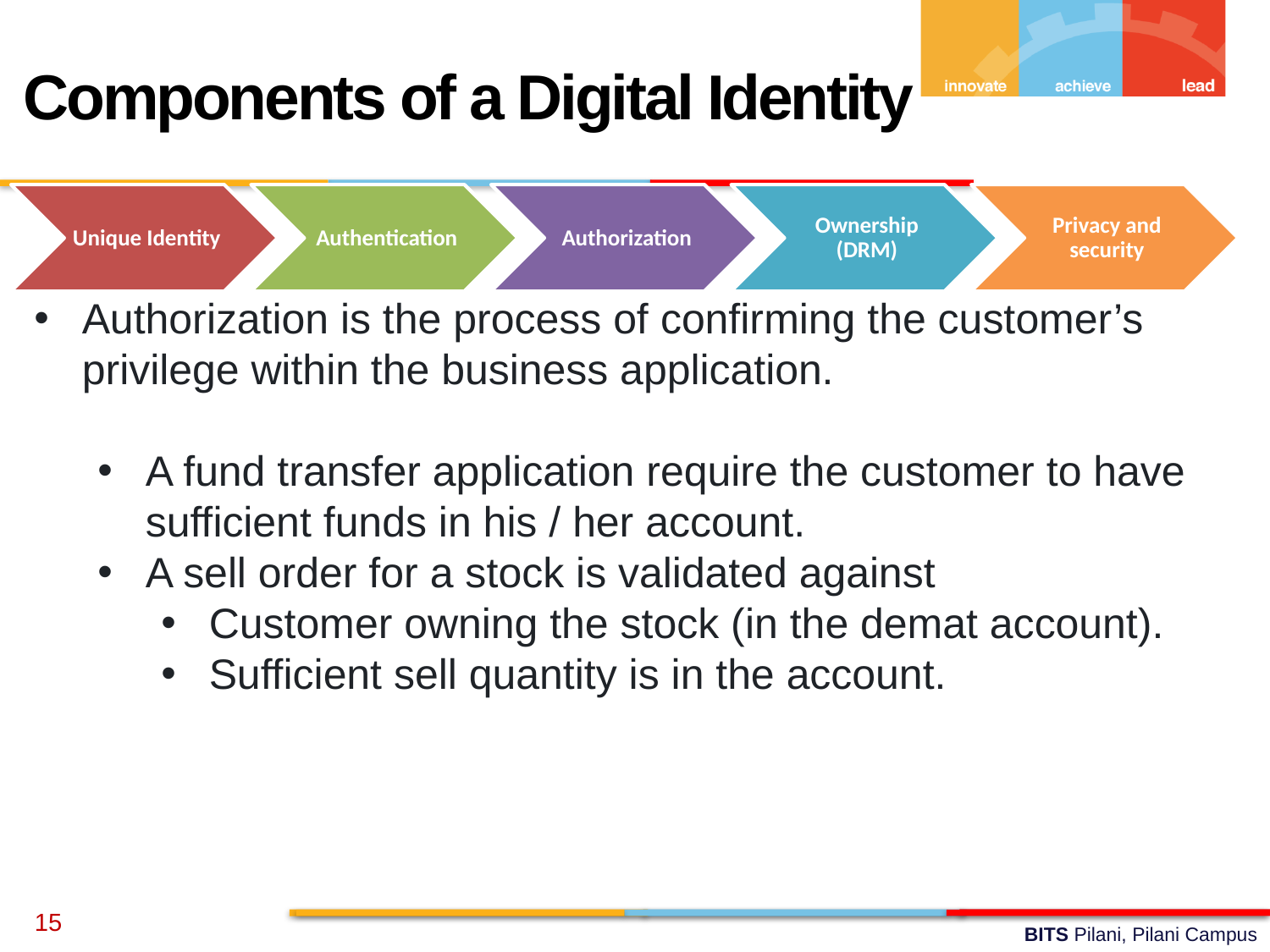

Components of a Digital Identity
Unique Identity
Authentication
Authorization
Ownership (DRM)
Privacy and security
Authorization is the process of confirming the customer’s privilege within the business application.

A fund transfer application require the customer to have sufficient funds in his / her account.
A sell order for a stock is validated against
Customer owning the stock (in the demat account).
Sufficient sell quantity is in the account.
15